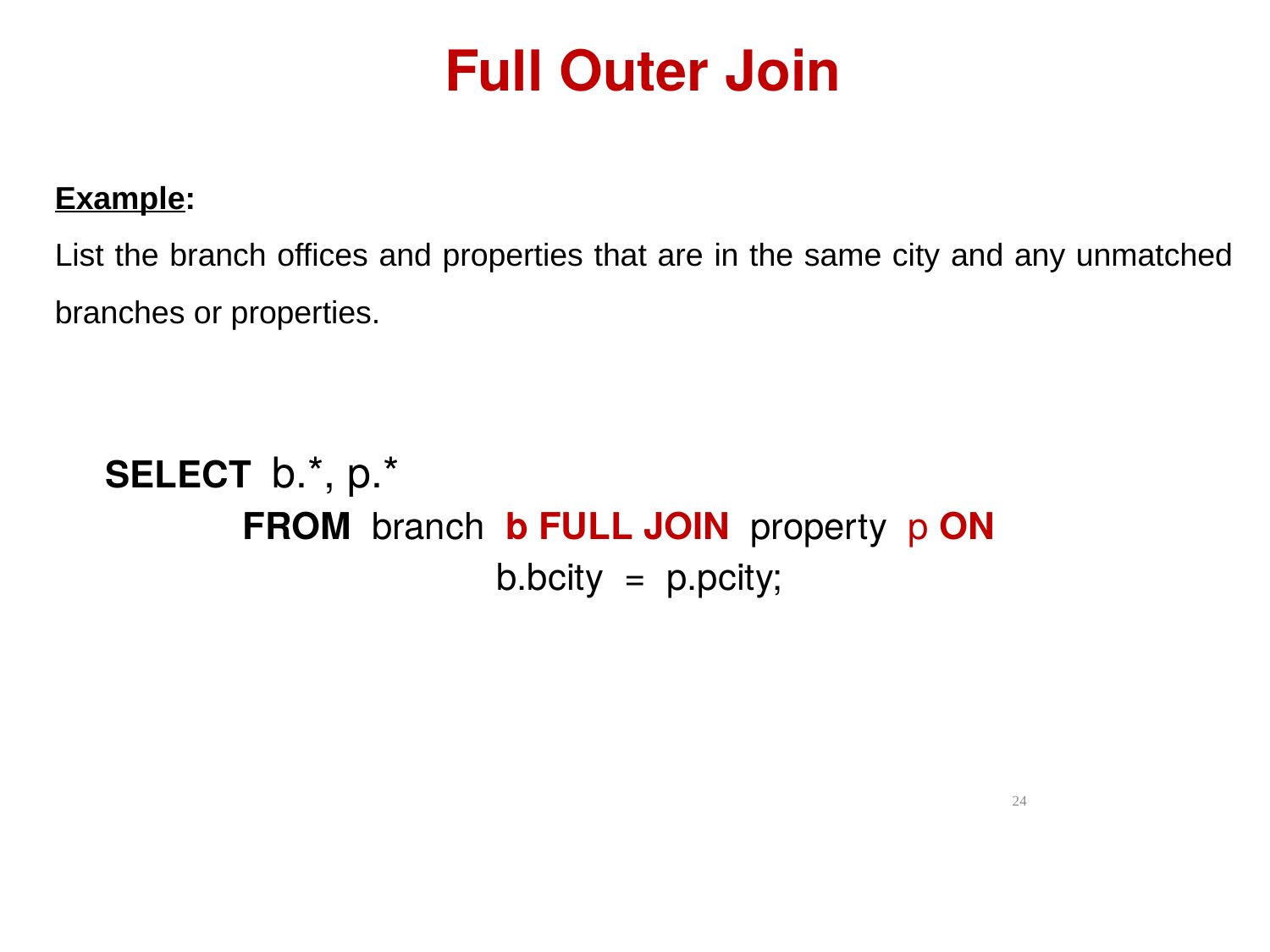

# Full Outer Join
Example:
List the branch offices and properties that are in the same city and any unmatched branches or properties.

SELECT  b.*, p.*
	 FROM  branch  b FULL JOIN  property  p ON
                		 b.bcity  =  p.pcity;
24